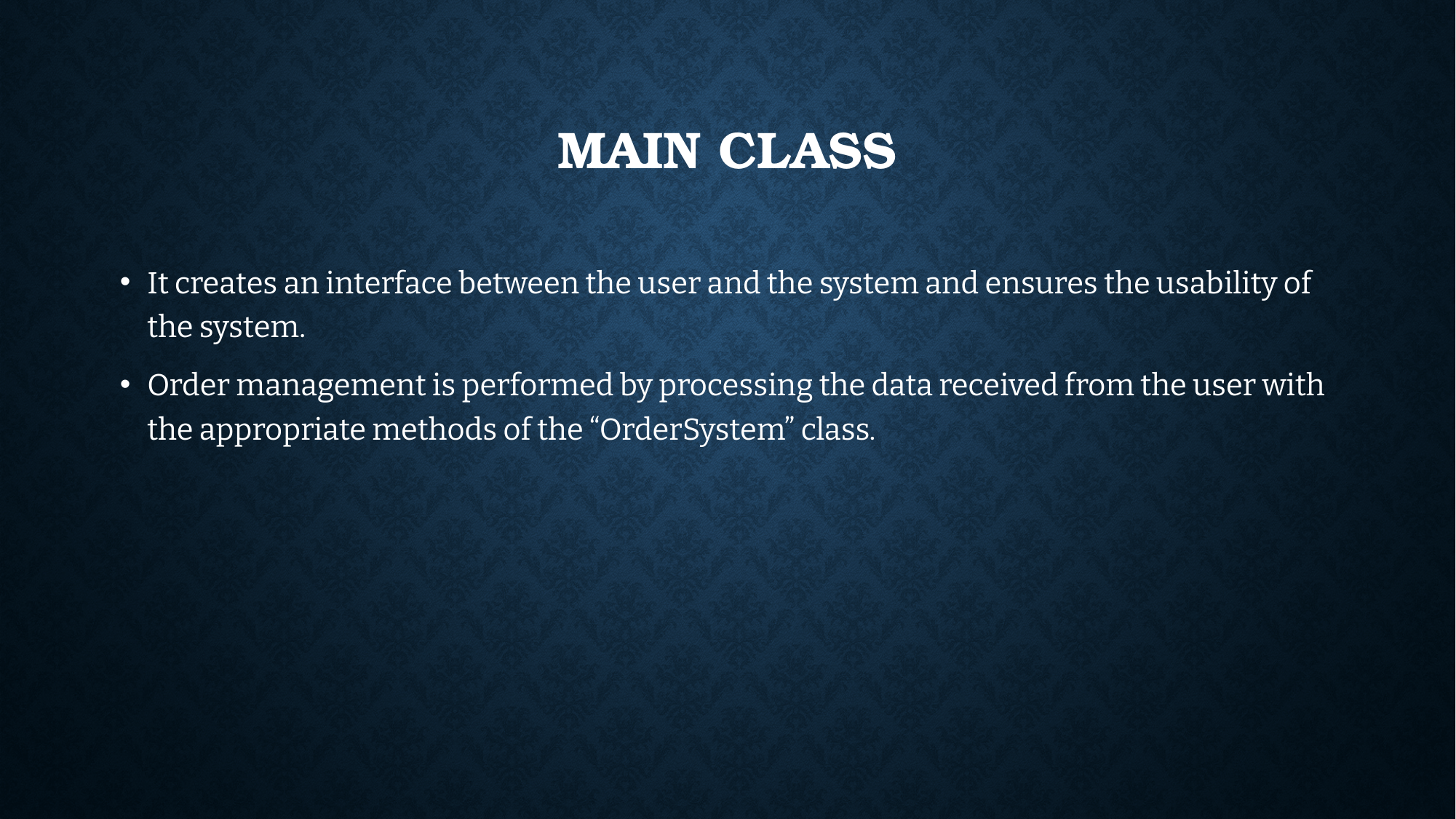

# Main class
It creates an interface between the user and the system and ensures the usability of the system.
Order management is performed by processing the data received from the user with the appropriate methods of the “OrderSystem” class.